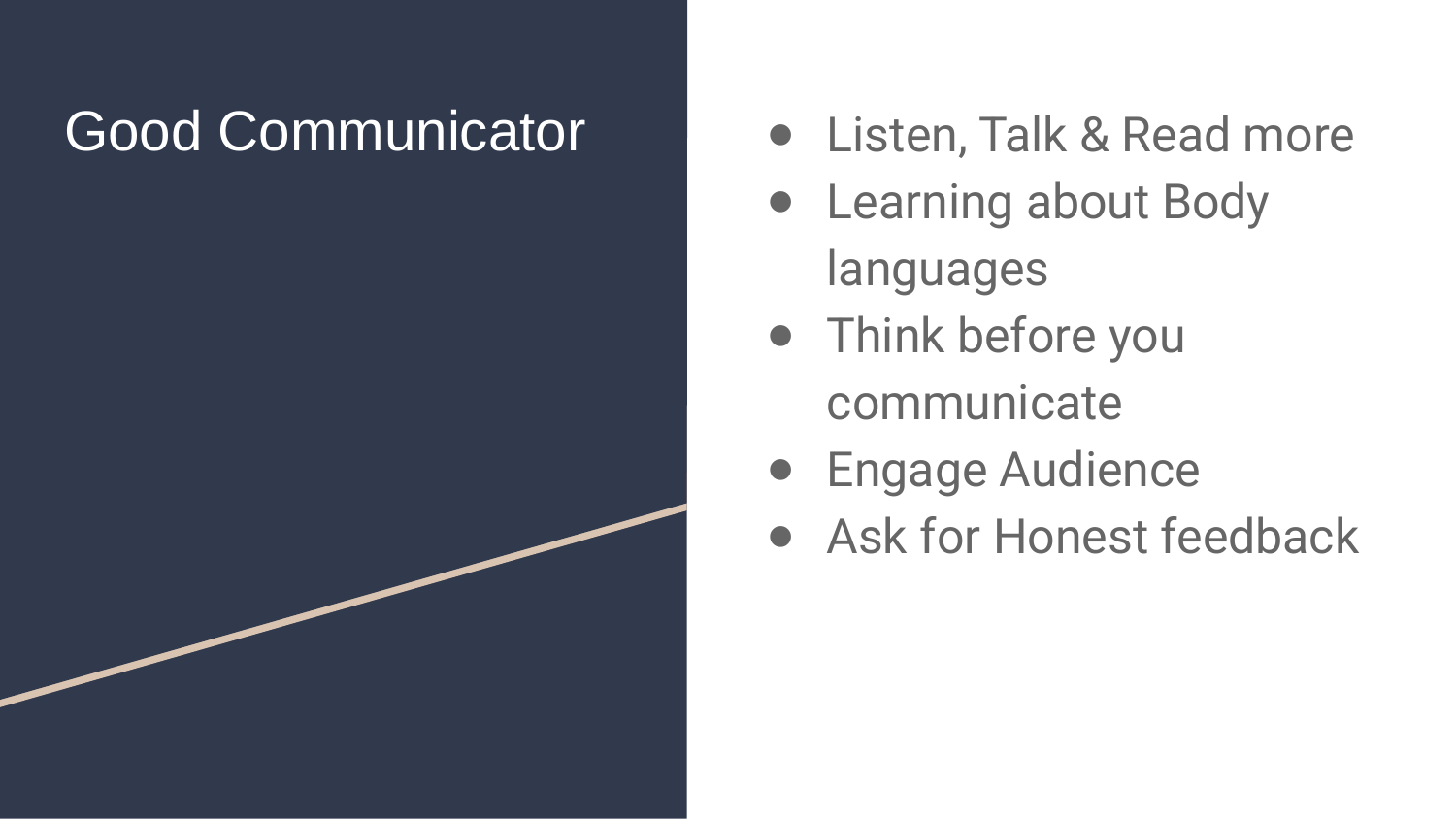

# Good Communicator
Listen, Talk & Read more
Learning about Body languages
Think before you communicate
Engage Audience
Ask for Honest feedback